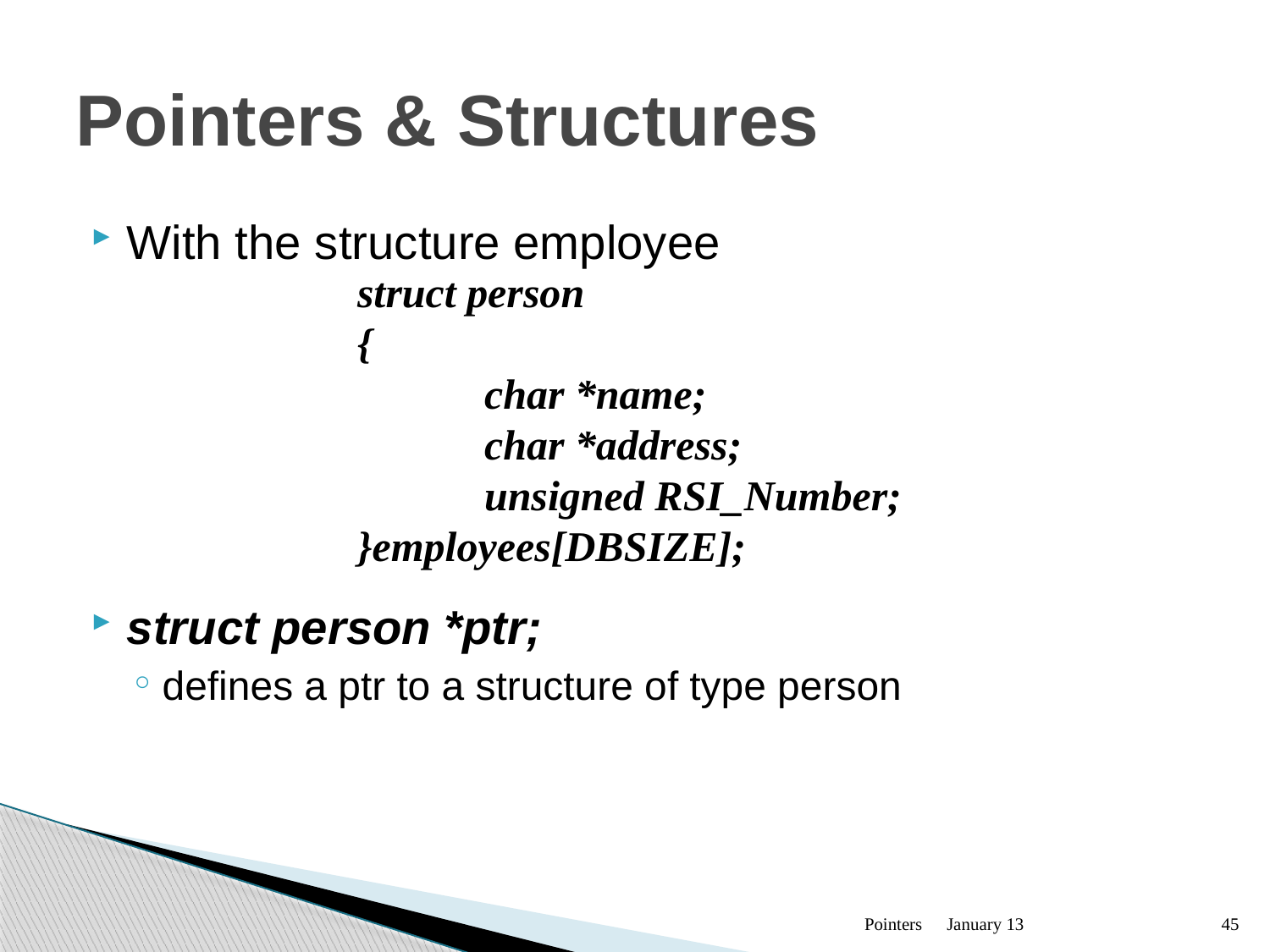

# Pointers & Structures
With the structure employee

struct person *ptr;
defines a ptr to a structure of type person
struct person
{
	char *name;
	char *address;
	unsigned RSI_Number;
}employees[DBSIZE];
Pointers
January 13
45